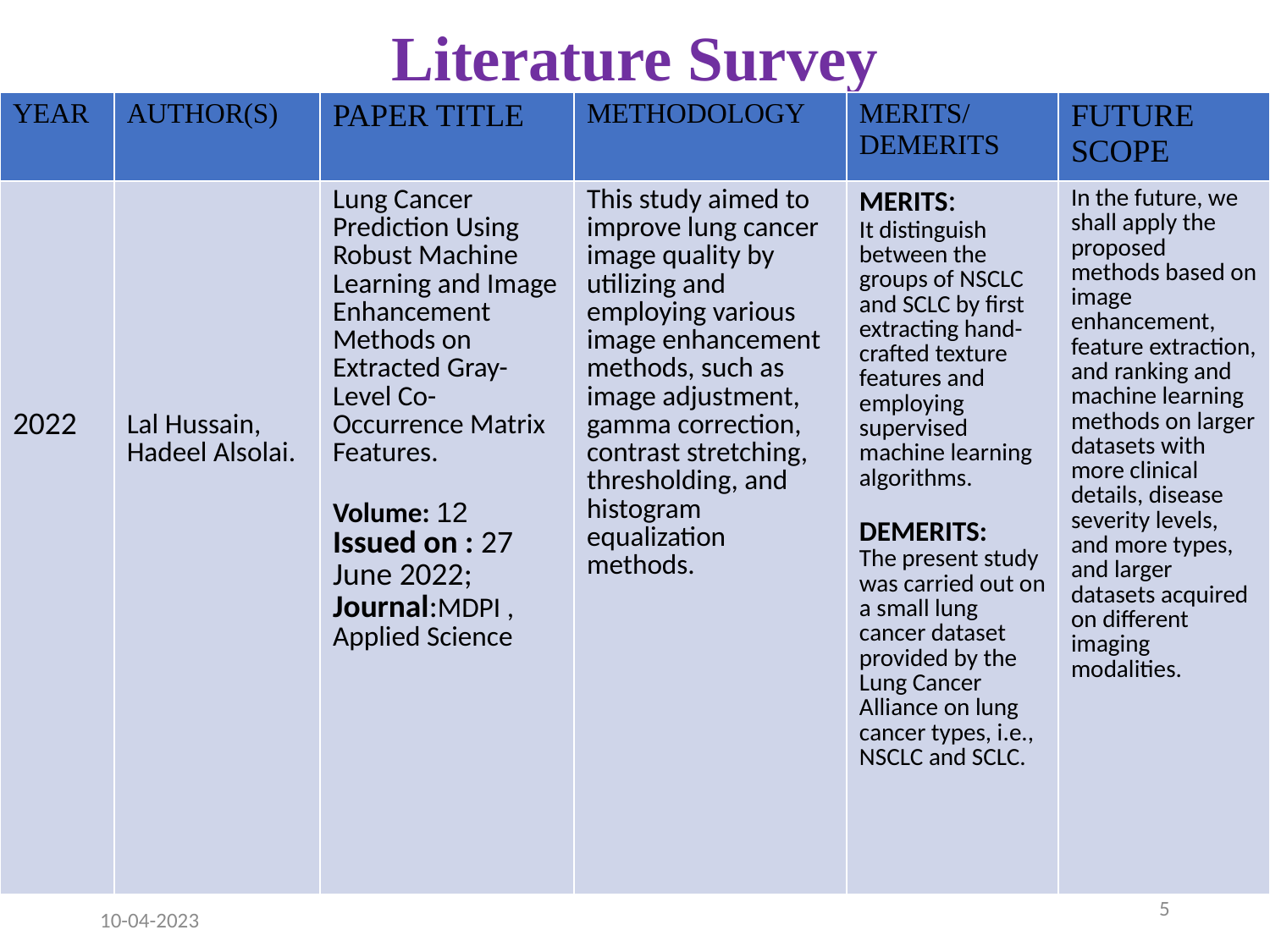

# Literature Survey
| YEAR | AUTHOR(S) | PAPER TITLE | METHODOLOGY | MERITS/ DEMERITS | FUTURE SCOPE |
| --- | --- | --- | --- | --- | --- |
| 2022 | Lal Hussain, Hadeel Alsolai. | Lung Cancer Prediction Using Robust Machine Learning and Image Enhancement Methods on Extracted Gray-Level Co-Occurrence Matrix Features. Volume: 12 Issued on : 27 June 2022; Journal:MDPI , Applied Science | This study aimed to improve lung cancer image quality by utilizing and employing various image enhancement methods, such as image adjustment, gamma correction, contrast stretching, thresholding, and histogram equalization methods. | MERITS: It distinguish between the groups of NSCLC and SCLC by first extracting hand-crafted texture features and employing supervised machine learning algorithms. DEMERITS: The present study was carried out on a small lung cancer dataset provided by the Lung Cancer Alliance on lung cancer types, i.e., NSCLC and SCLC. | In the future, we shall apply the proposed methods based on image enhancement, feature extraction, and ranking and machine learning methods on larger datasets with more clinical details, disease severity levels, and more types, and larger datasets acquired on different imaging modalities. |
5
10-04-2023